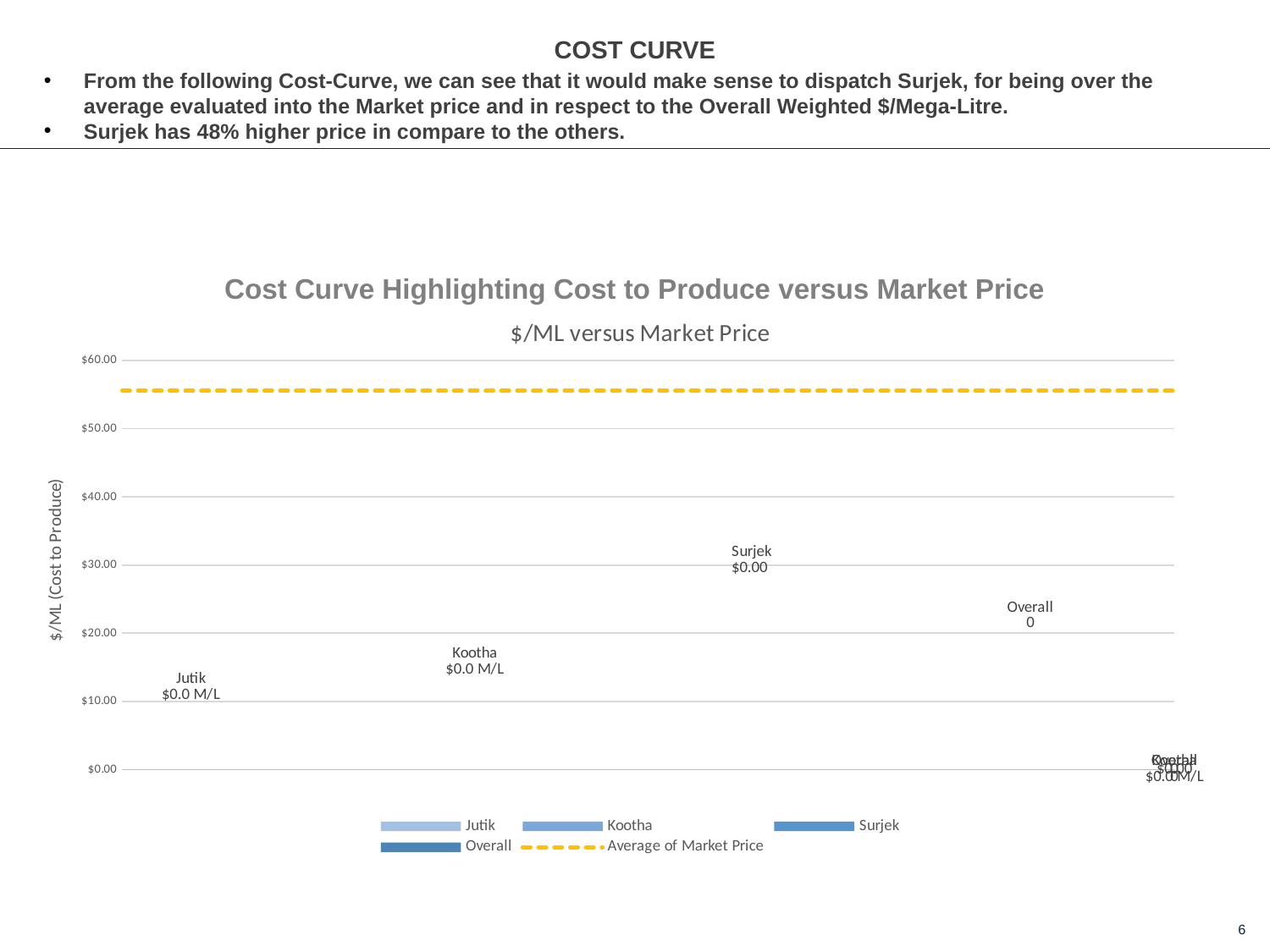

# COST CURVE
From the following Cost-Curve, we can see that it would make sense to dispatch Surjek, for being over the average evaluated into the Market price and in respect to the Overall Weighted $/Mega-Litre.
Surjek has 48% higher price in compare to the others.
Cost Curve Highlighting Cost to Produce versus Market Price

### Chart: $/ML versus Market Price

| Category | Jutik | Kootha | Surjek | Overall | Average of Market Price |
|---|---|---|---|---|---|
| 0 | 38.5209934230272 | 0.0 | 0.0 | 0.0 | 55.56637462894877 |
| 300 | 38.5209934230272 | 0.0 | 0.0 | 0.0 | 55.56637462894864 |
| 300 | 0.0 | 0.0 | 0.0 | 0.0 | 55.566374628948786 |
| 300 | 0.0 | 56.15255026750265 | 0.0 | 0.0 | 55.566374628948736 |
| 530 | 0.0 | 56.15255026750265 | 0.0 | 0.0 | 55.566374628948786 |
| 530 | 0.0 | 0.0 | 0.0 | 0.0 | 55.566374628948736 |
| 530 | 0.0 | 0.0 | 115.33362993631063 | 0.0 | 55.566374628948786 |
| 950 | 0.0 | 0.0 | 115.33362993631063 | 0.0 | 55.566374628948786 |
| 950 | 0.0 | 0.0 | 0.0 | 0.0 | 55.566374628948736 |
| 950 | 0.0 | 0.0 | 0.0 | 71.67517138959883 | 55.566374628948786 |
| 1900 | 0.0 | 0.0 | 0.0 | 71.67517138959883 | 55.566374628948736 |